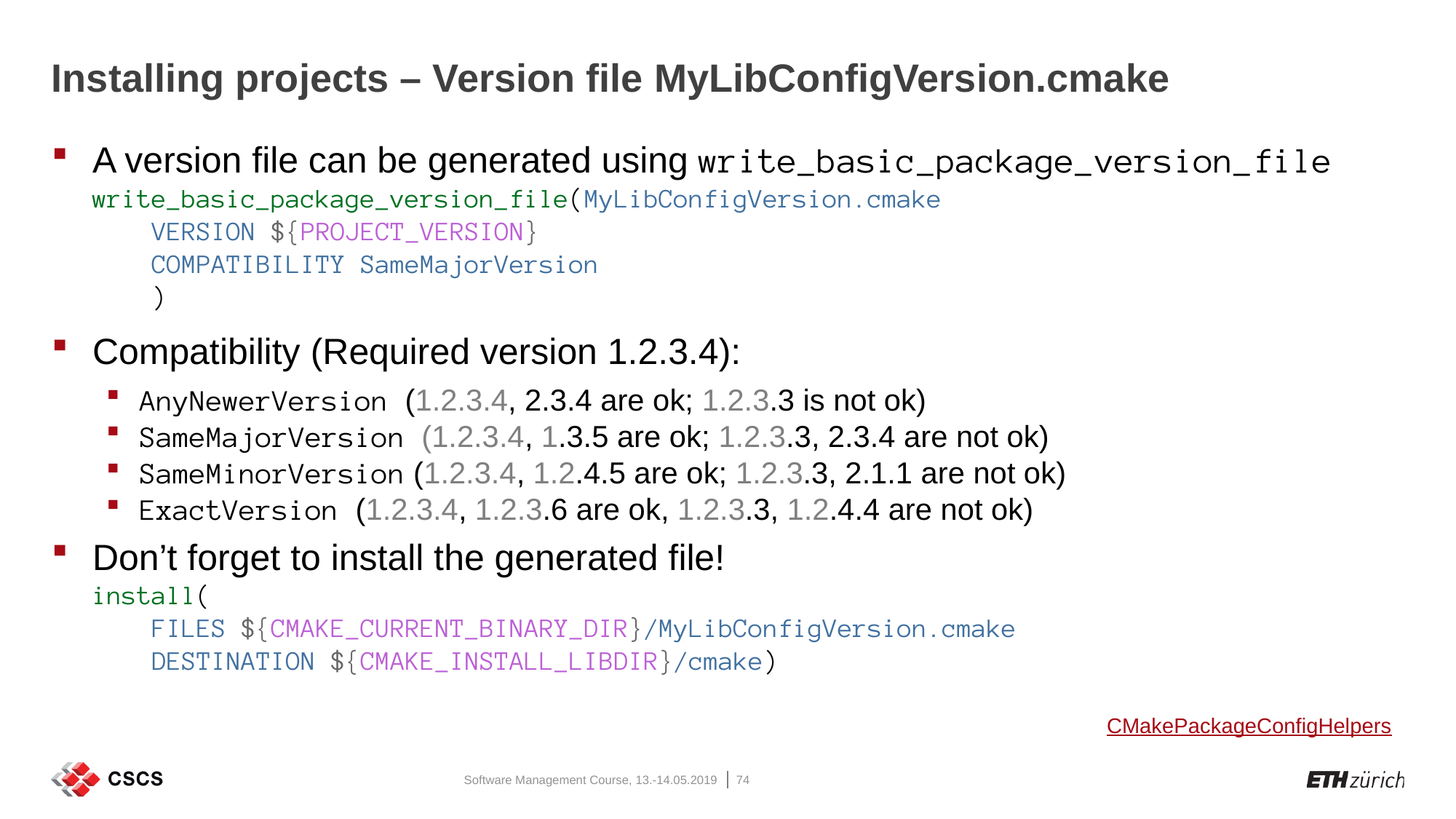

# Installing projects – Version file MyLibConfigVersion.cmake
A version file can be generated using write_basic_package_version_file
write_basic_package_version_file(MyLibConfigVersion.cmake
    VERSION ${PROJECT_VERSION}
    COMPATIBILITY SameMajorVersion
    )
Compatibility (Required version 1.2.3.4):
AnyNewerVersion (1.2.3.4, 2.3.4 are ok; 1.2.3.3 is not ok)
SameMajorVersion (1.2.3.4, 1.3.5 are ok; 1.2.3.3, 2.3.4 are not ok)
SameMinorVersion (1.2.3.4, 1.2.4.5 are ok; 1.2.3.3, 2.1.1 are not ok)
ExactVersion (1.2.3.4, 1.2.3.6 are ok, 1.2.3.3, 1.2.4.4 are not ok)
Don’t forget to install the generated file!
install(
    FILES ${CMAKE_CURRENT_BINARY_DIR}/MyLibConfigVersion.cmake
    DESTINATION ${CMAKE_INSTALL_LIBDIR}/cmake)

CMakePackageConfigHelpers
Software Management Course, 13.-14.05.2019
74